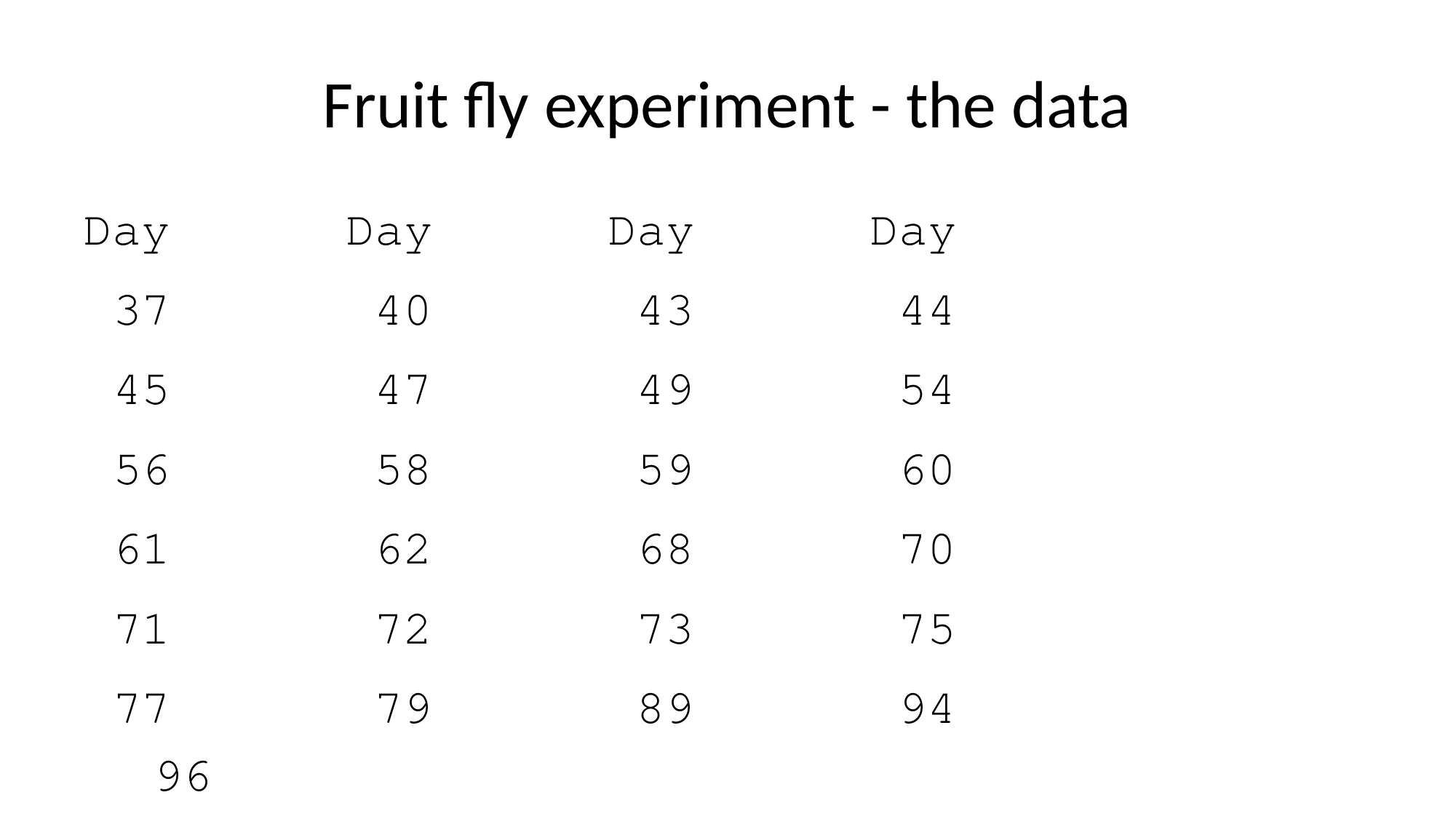

# Fruit fly experiment - the data
Day      Day      Day      Day
 37       40       43       44
 45       47       49       54
 56       58       59       60
 61       62       68       70
 71       72       73       75
 77       79       89       94
 96